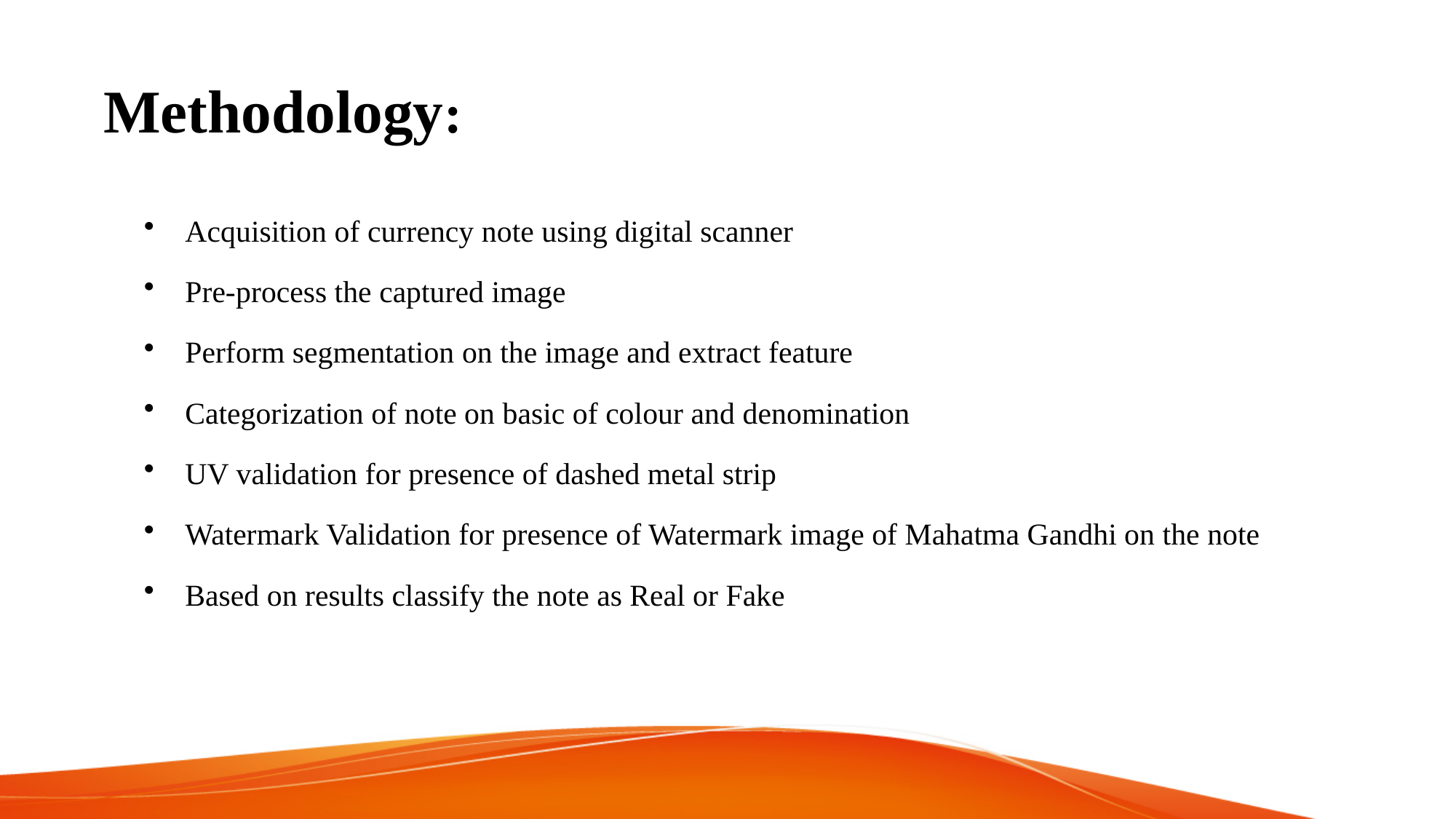

# Methodology:
Acquisition of currency note using digital scanner
Pre-process the captured image
Perform segmentation on the image and extract feature
Categorization of note on basic of colour and denomination
UV validation for presence of dashed metal strip
Watermark Validation for presence of Watermark image of Mahatma Gandhi on the note
Based on results classify the note as Real or Fake